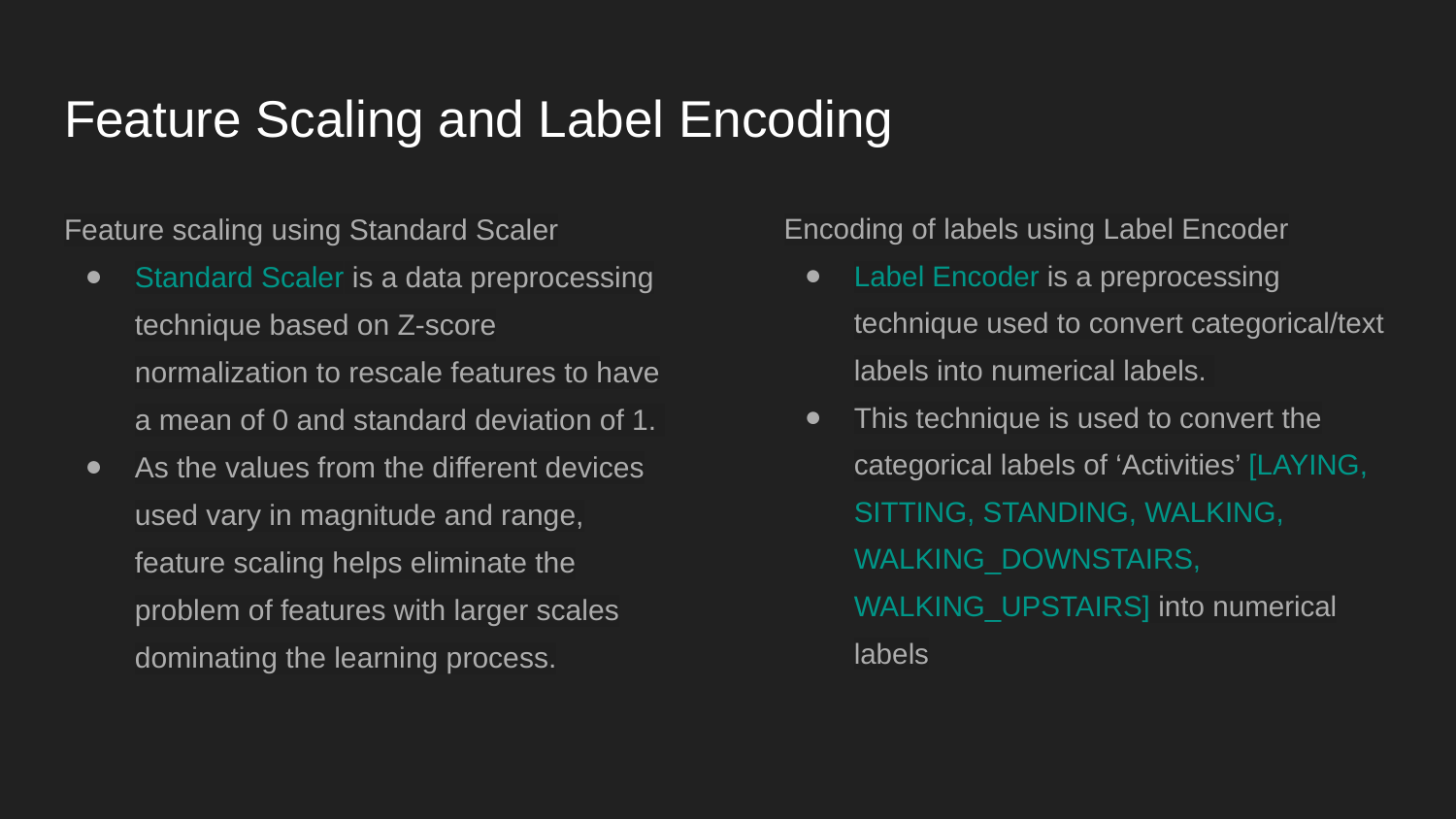

# Feature Scaling and Label Encoding
Feature scaling using Standard Scaler
Standard Scaler is a data preprocessing technique based on Z-score normalization to rescale features to have a mean of 0 and standard deviation of 1.
As the values from the different devices used vary in magnitude and range, feature scaling helps eliminate the problem of features with larger scales dominating the learning process.
Encoding of labels using Label Encoder
Label Encoder is a preprocessing technique used to convert categorical/text labels into numerical labels.
This technique is used to convert the categorical labels of ‘Activities’ [LAYING, SITTING, STANDING, WALKING, WALKING_DOWNSTAIRS, WALKING_UPSTAIRS] into numerical labels